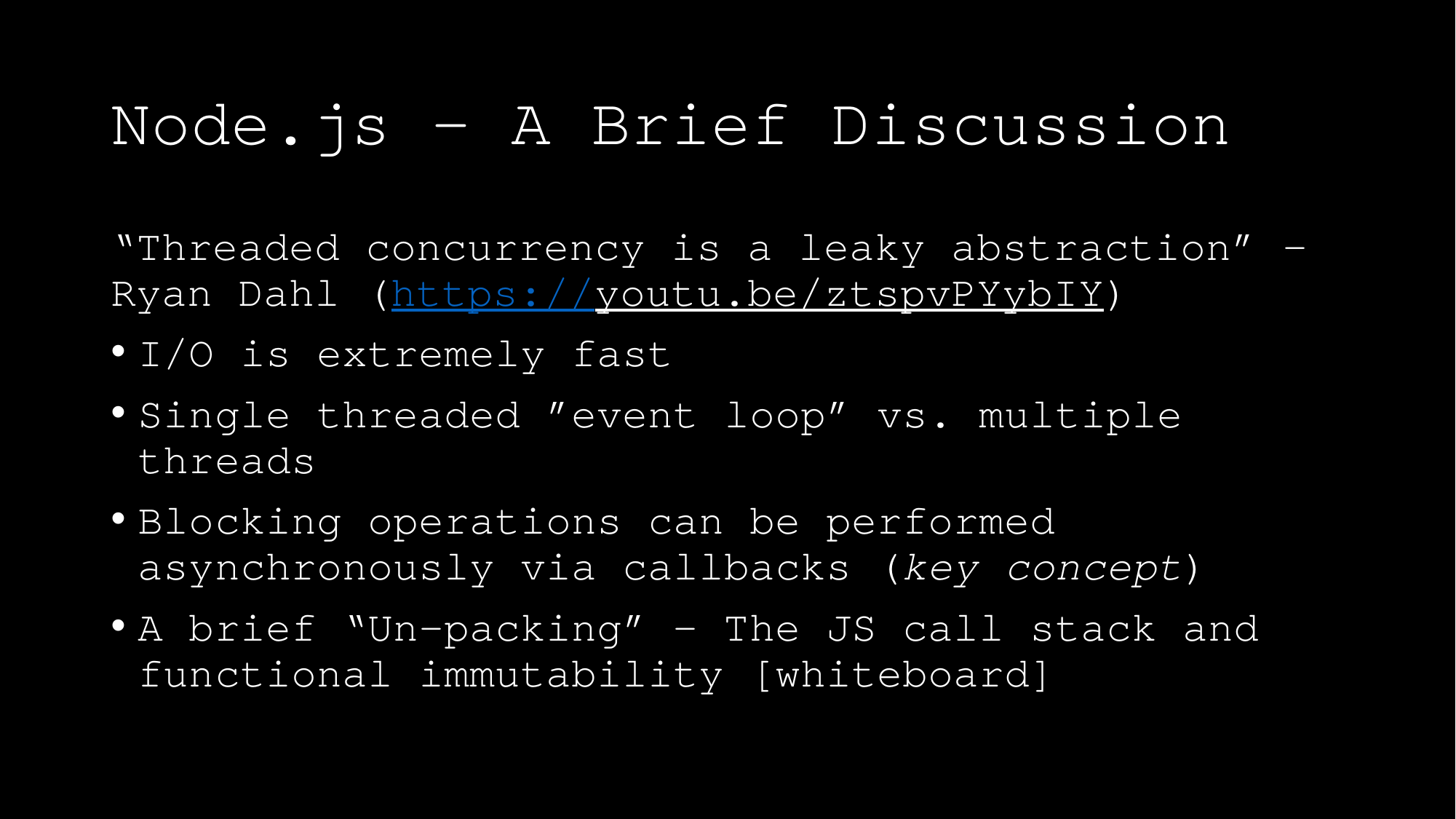

# Node.js - A Brief Discussion
“Threaded concurrency is a leaky abstraction” - Ryan Dahl (https://youtu.be/ztspvPYybIY)
I/O is extremely fast
Single threaded ”event loop” vs. multiple threads
Blocking operations can be performed asynchronously via callbacks (key concept)
A brief “Un-packing” – The JS call stack and functional immutability [whiteboard]